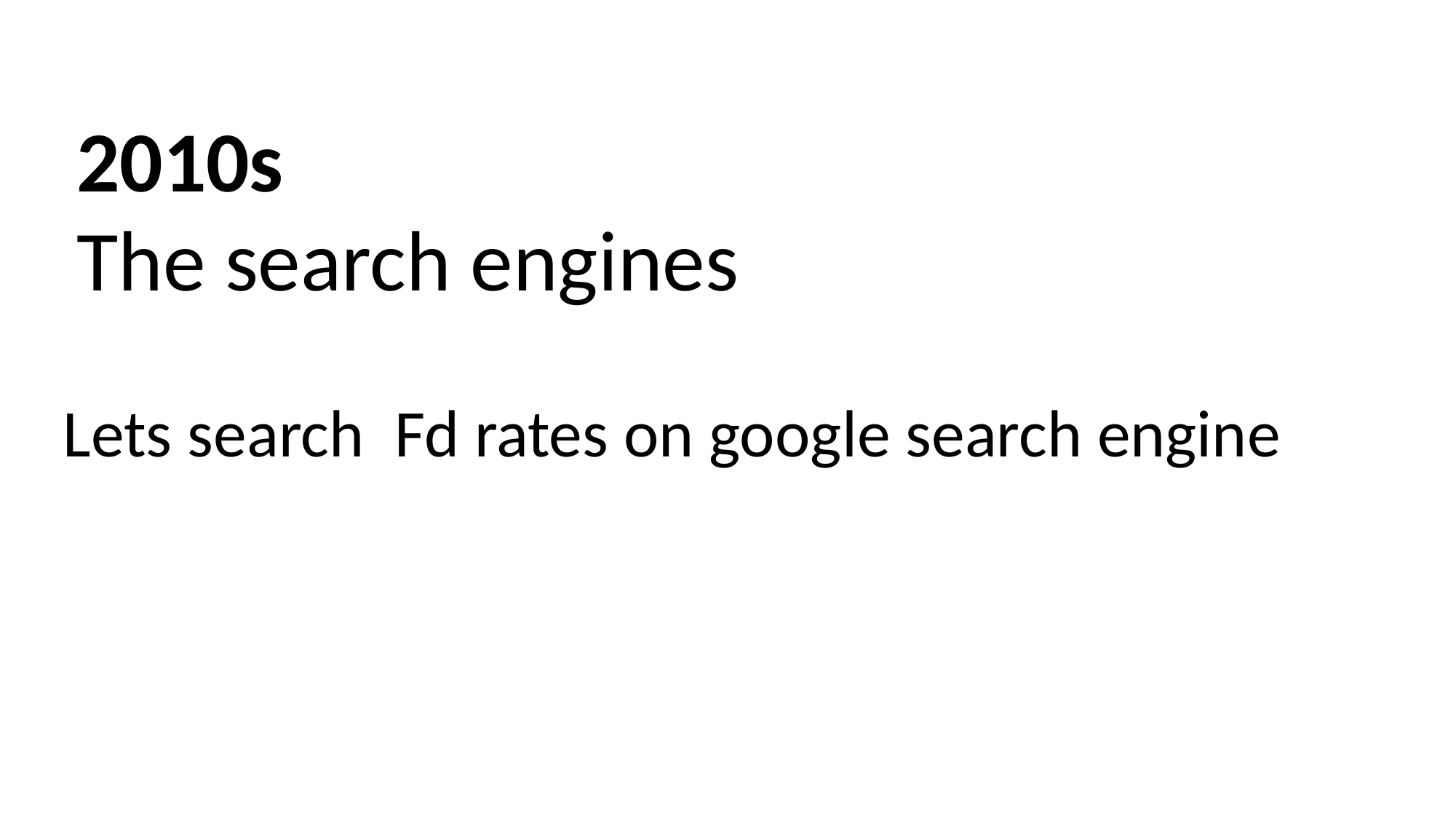

2010s
The search engines

# Lets search  Fd rates on google search engine